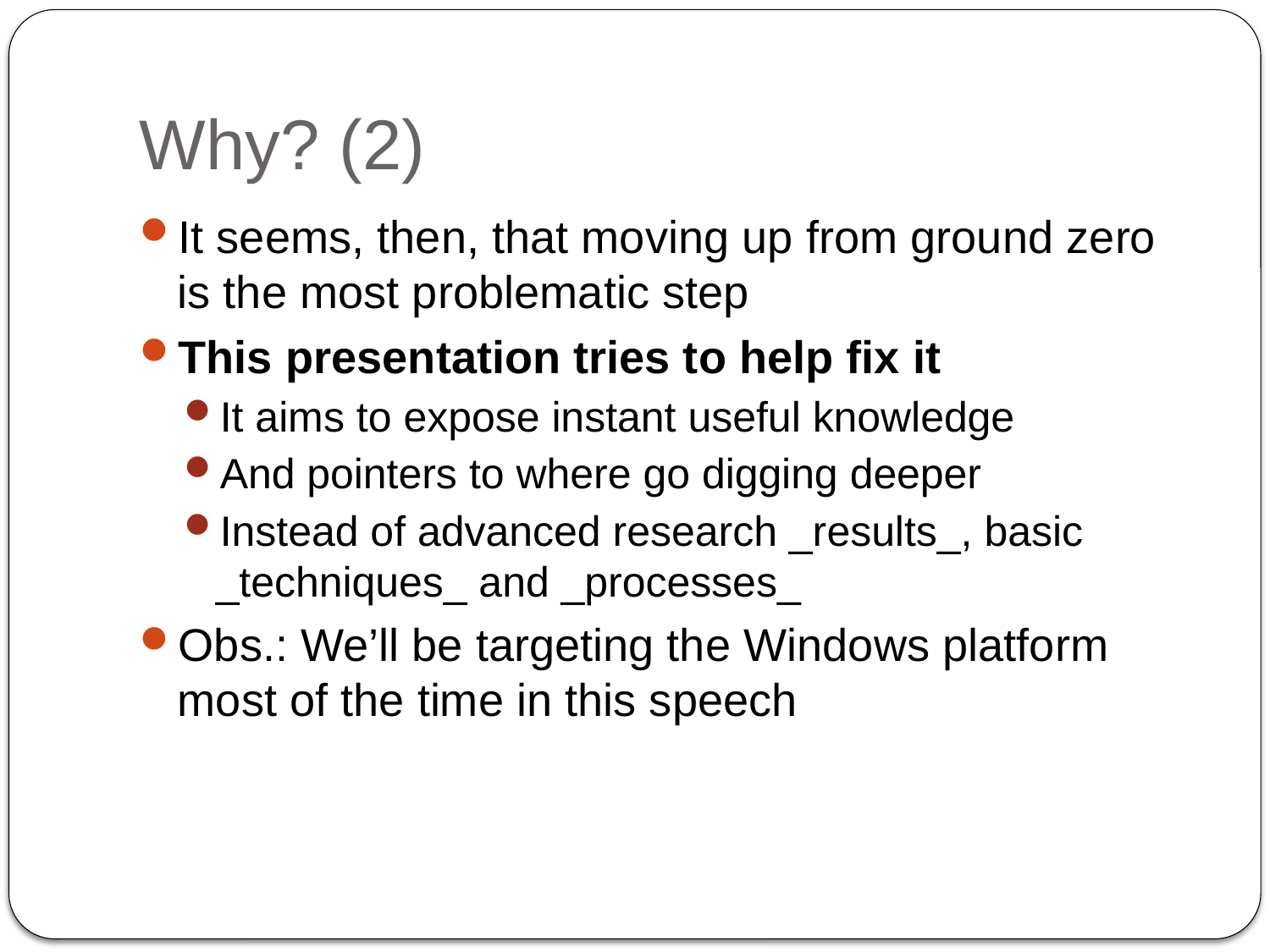

# Why? (2)
It seems, then, that moving up from ground zero is the most problematic step
This presentation tries to help fix it
It aims to expose instant useful knowledge
And pointers to where go digging deeper
Instead of advanced research _results_, basic _techniques_ and _processes_
Obs.: We’ll be targeting the Windows platform most of the time in this speech